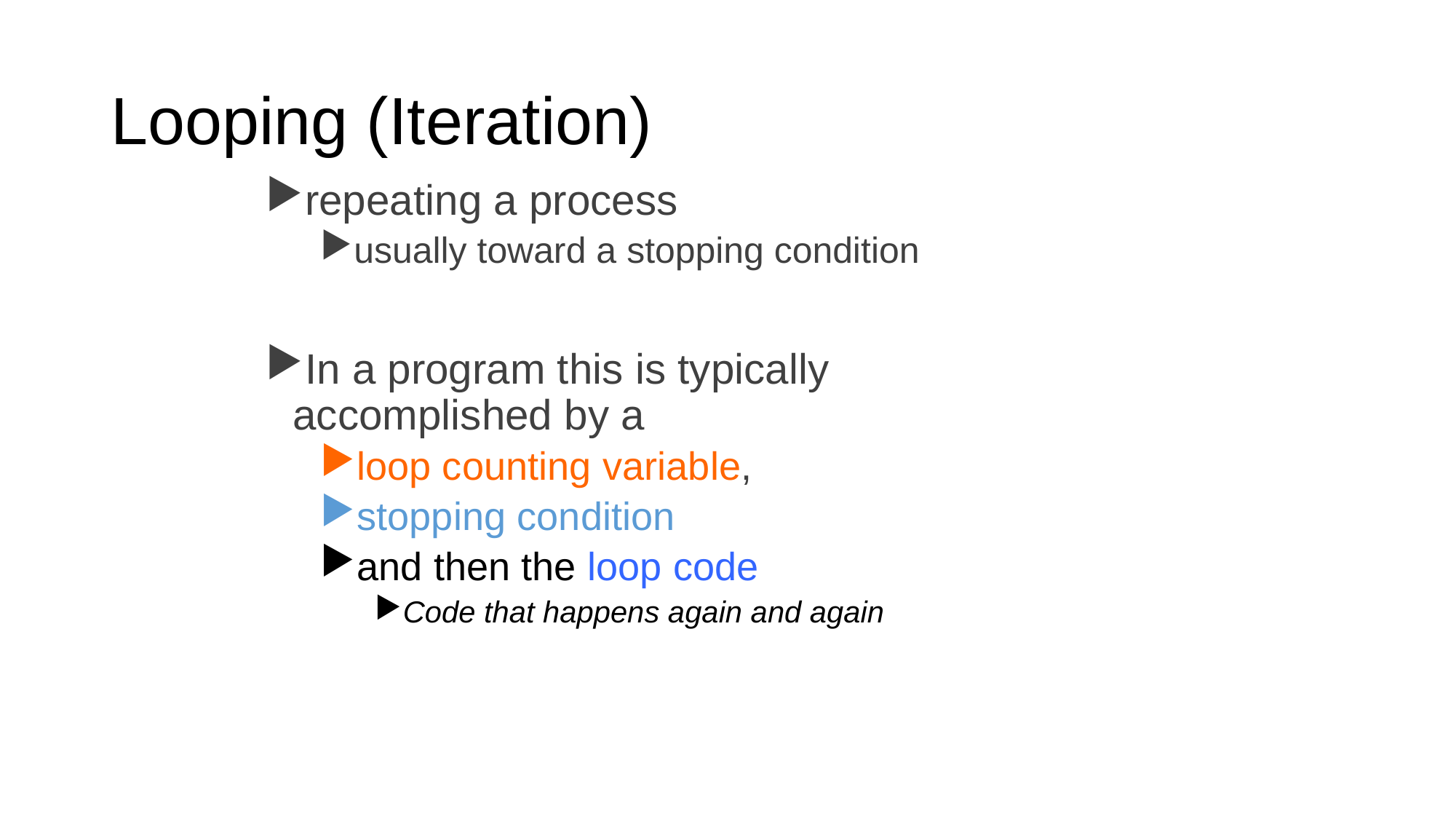

# Looping (Iteration)
repeating a process
usually toward a stopping condition

In a program this is typically accomplished by a
loop counting variable,
stopping condition
and then the loop code
Code that happens again and again